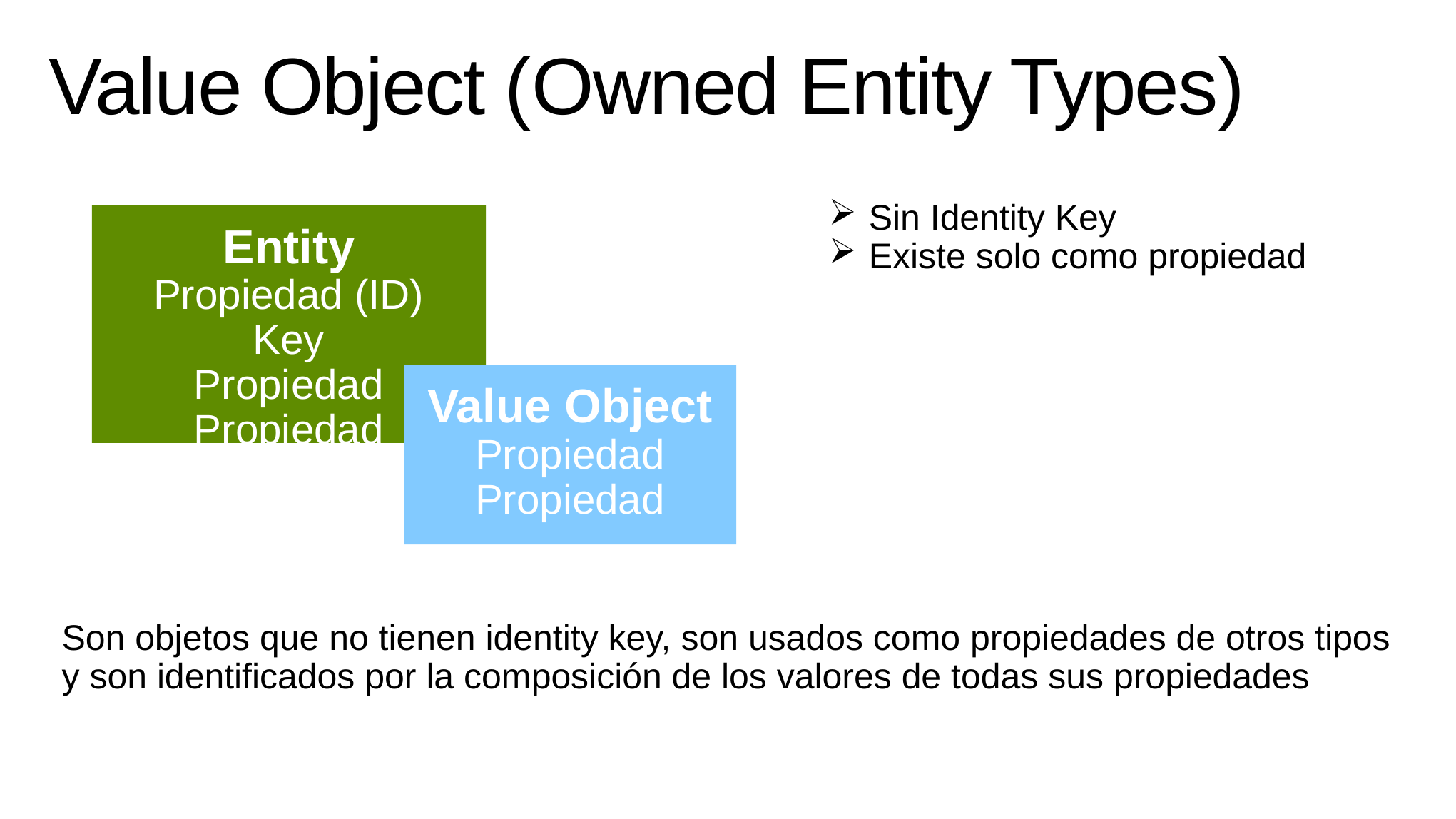

# Value Object (Owned Entity Types)
Sin Identity Key
Existe solo como propiedad
Entity
Propiedad (ID) Key
Propiedad
Propiedad
Value Object
Propiedad
Propiedad
Son objetos que no tienen identity key, son usados como propiedades de otros tipos
y son identificados por la composición de los valores de todas sus propiedades